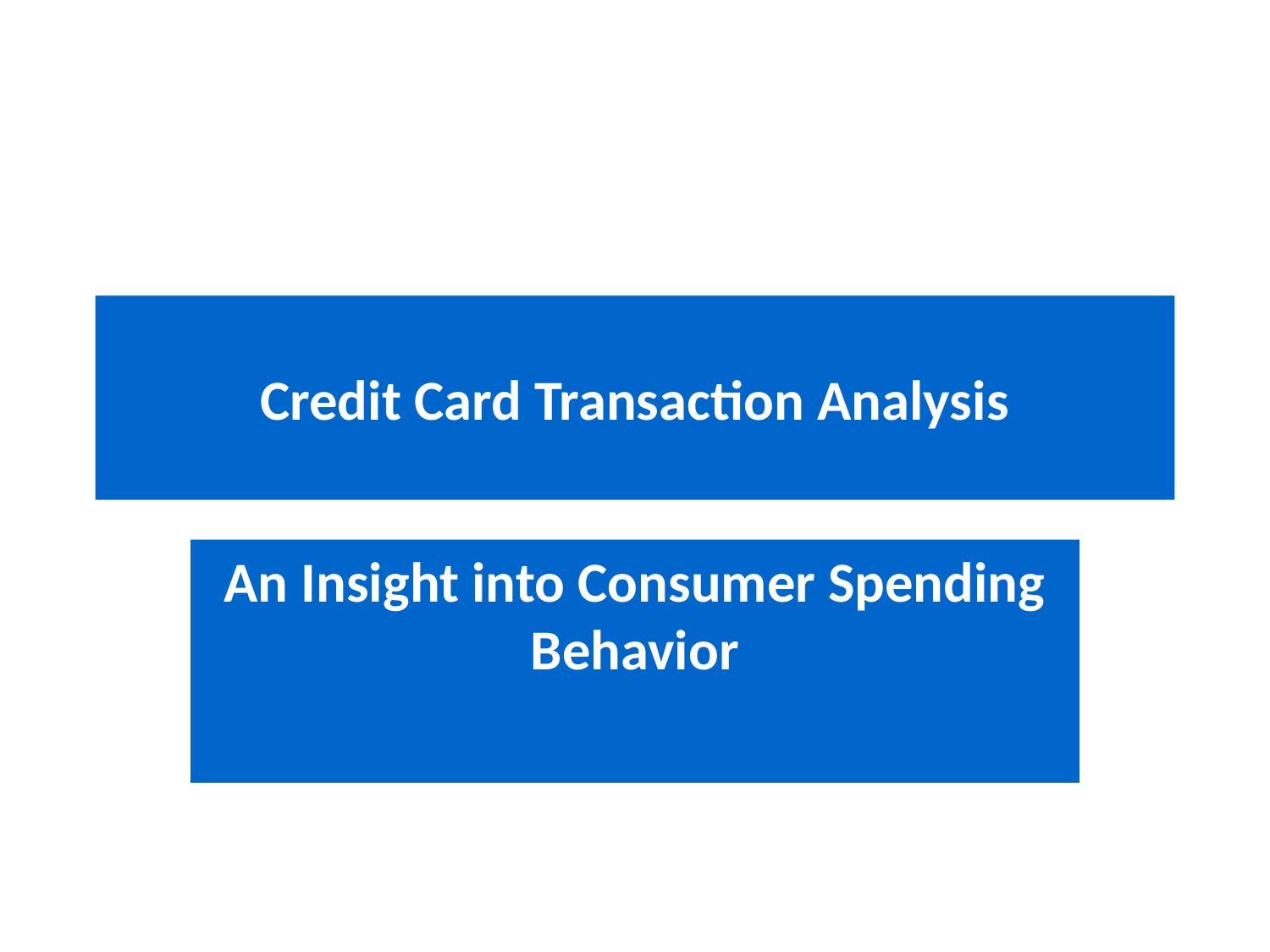

# Credit Card Transaction Analysis
An Insight into Consumer Spending Behavior